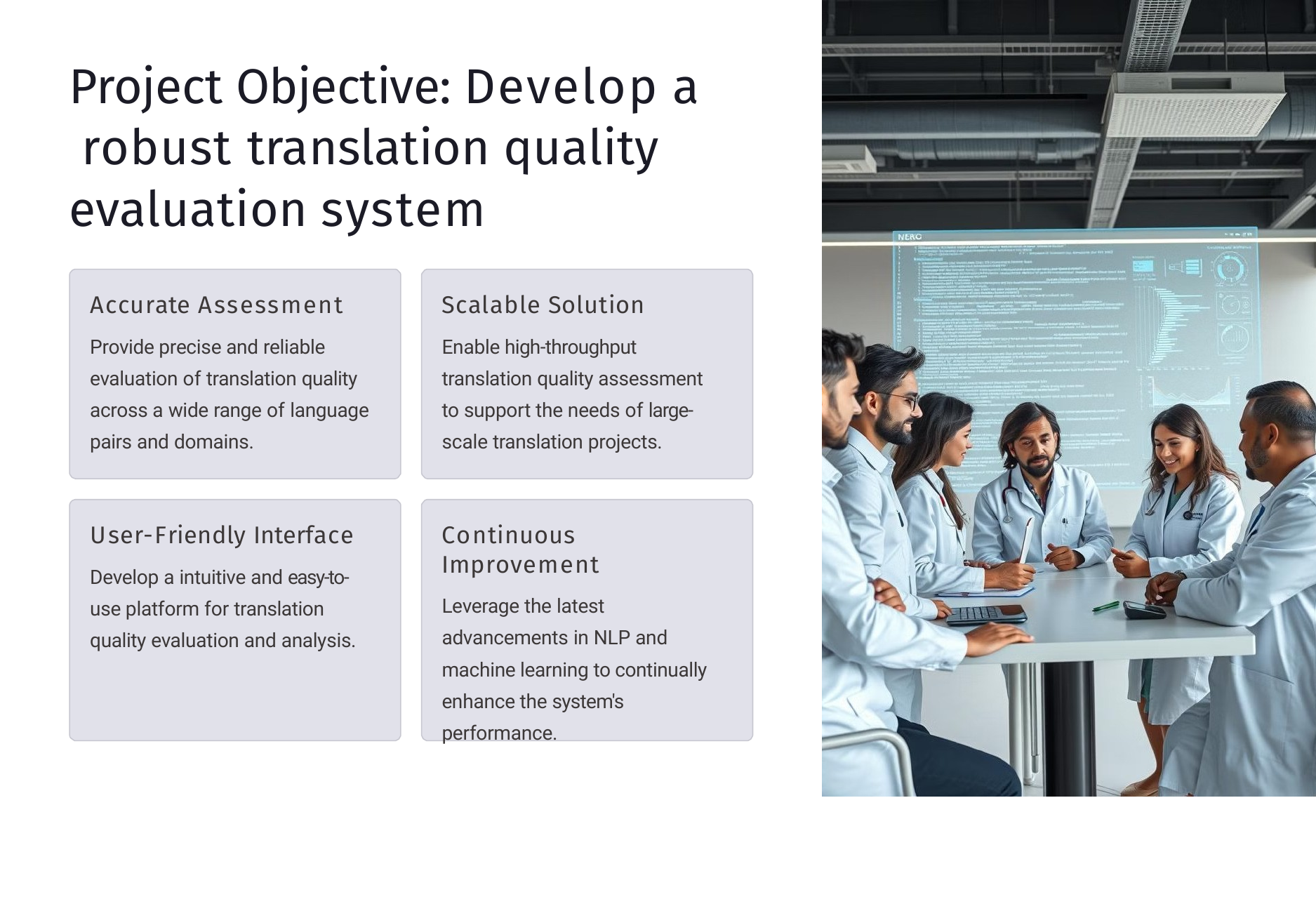

# Project Objective: Develop a  robust translation quality  evaluation system

Accurate Assessment
Provide precise and reliable  evaluation of translation quality  across a wide range of language  pairs and domains.
Scalable Solution
Enable high-throughput  translation quality assessment  to support the needs of large-  scale translation projects.

User-Friendly Interface
Develop a intuitive and easy-to-  use platform for translation  quality evaluation and analysis.
Continuous Improvement
Leverage the latest  advancements in NLP and  machine learning to continually  enhance the system's  performance.